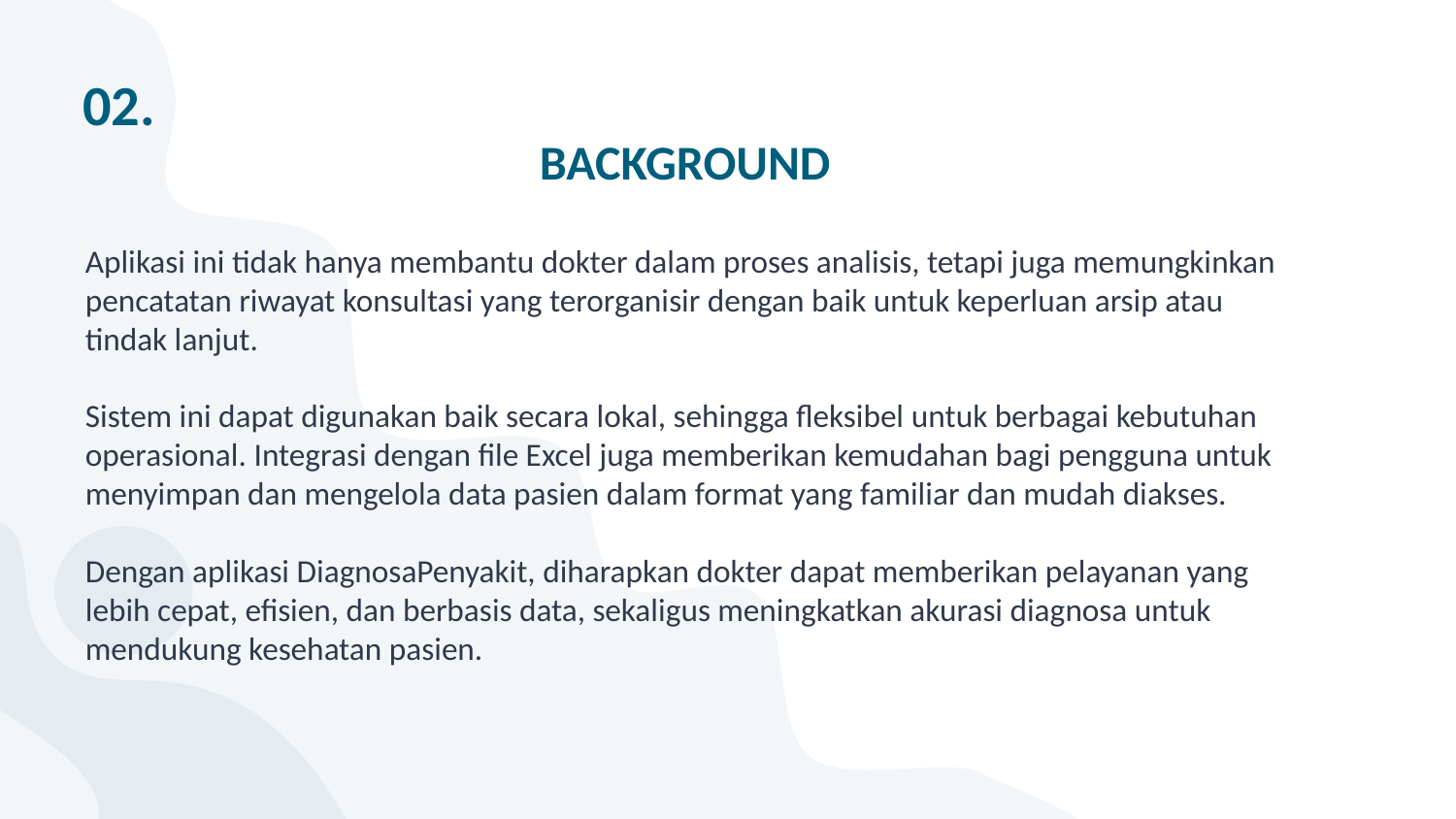

02.
BACKGROUND
Aplikasi ini tidak hanya membantu dokter dalam proses analisis, tetapi juga memungkinkan pencatatan riwayat konsultasi yang terorganisir dengan baik untuk keperluan arsip atau tindak lanjut.

Sistem ini dapat digunakan baik secara lokal, sehingga fleksibel untuk berbagai kebutuhan operasional. Integrasi dengan file Excel juga memberikan kemudahan bagi pengguna untuk menyimpan dan mengelola data pasien dalam format yang familiar dan mudah diakses.

Dengan aplikasi DiagnosaPenyakit, diharapkan dokter dapat memberikan pelayanan yang lebih cepat, efisien, dan berbasis data, sekaligus meningkatkan akurasi diagnosa untuk mendukung kesehatan pasien.